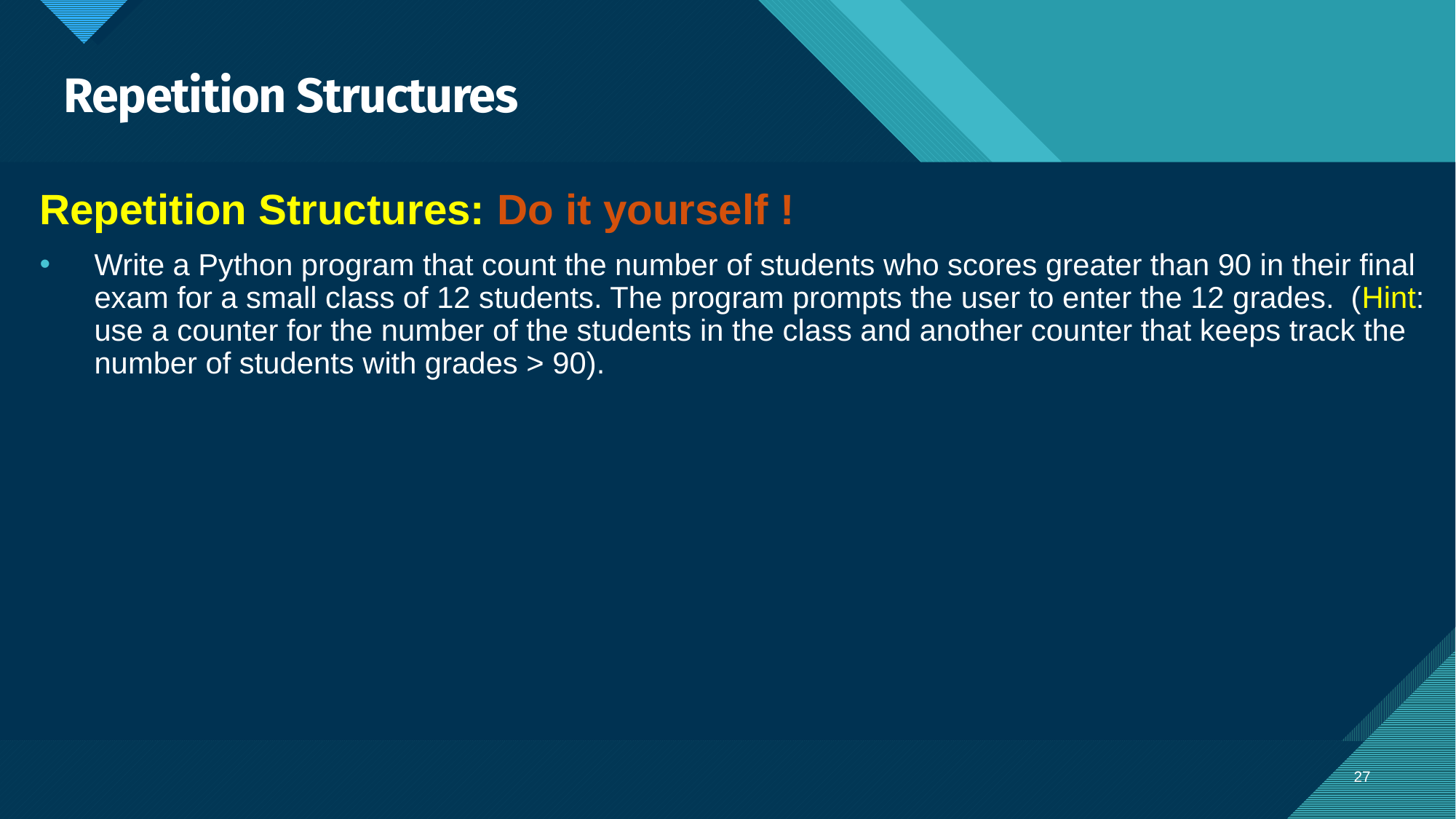

# Repetition Structures
Repetition Structures: Do it yourself !
Write a Python program that count the number of students who scores greater than 90 in their final exam for a small class of 12 students. The program prompts the user to enter the 12 grades.  (Hint: use a counter for the number of the students in the class and another counter that keeps track the number of students with grades > 90).

27